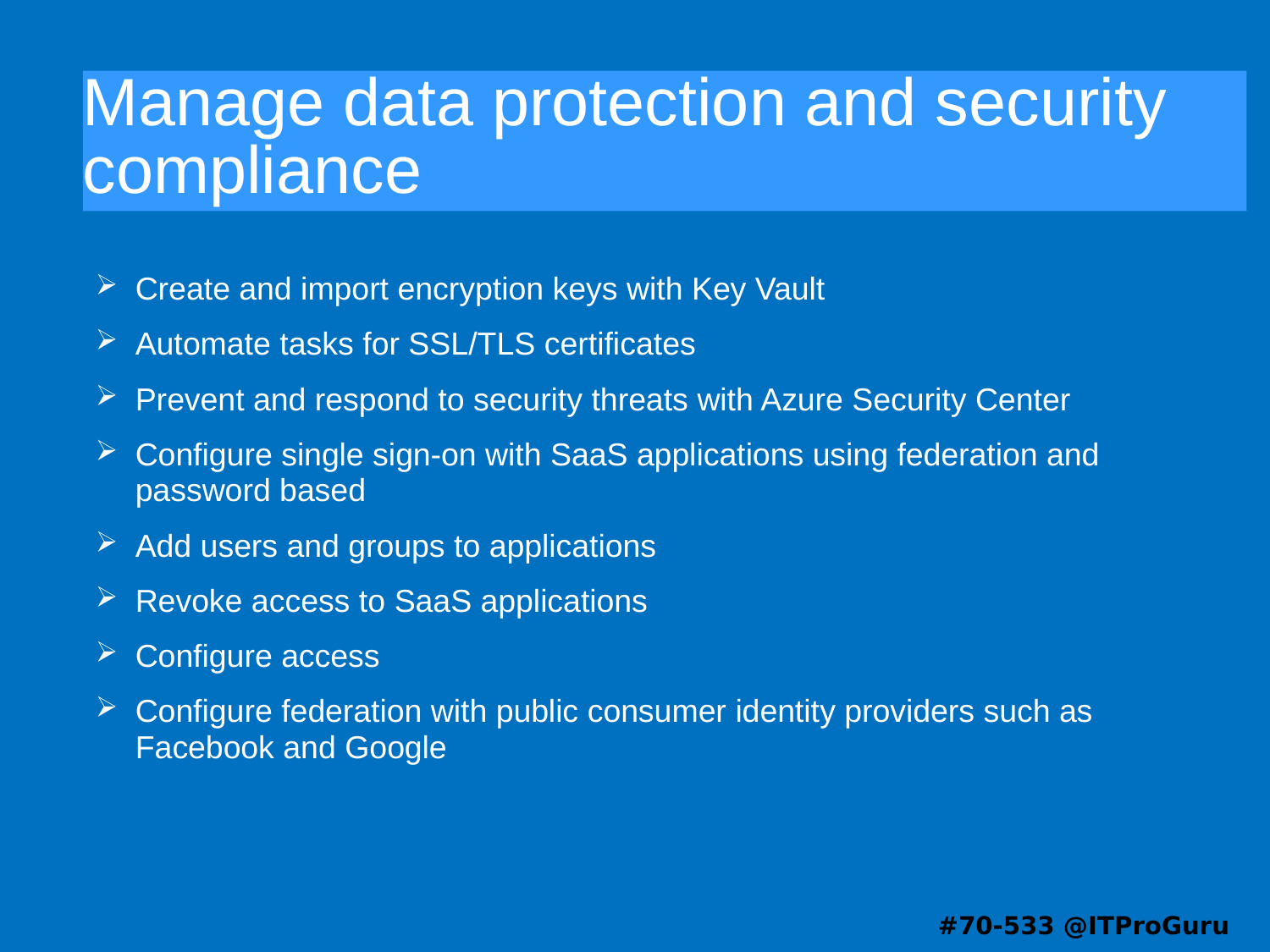

# Manage data protection and security compliance
Create and import encryption keys with Key Vault
Automate tasks for SSL/TLS certificates
Prevent and respond to security threats with Azure Security Center
Configure single sign-on with SaaS applications using federation and password based
Add users and groups to applications
Revoke access to SaaS applications
Configure access
Configure federation with public consumer identity providers such as Facebook and Google